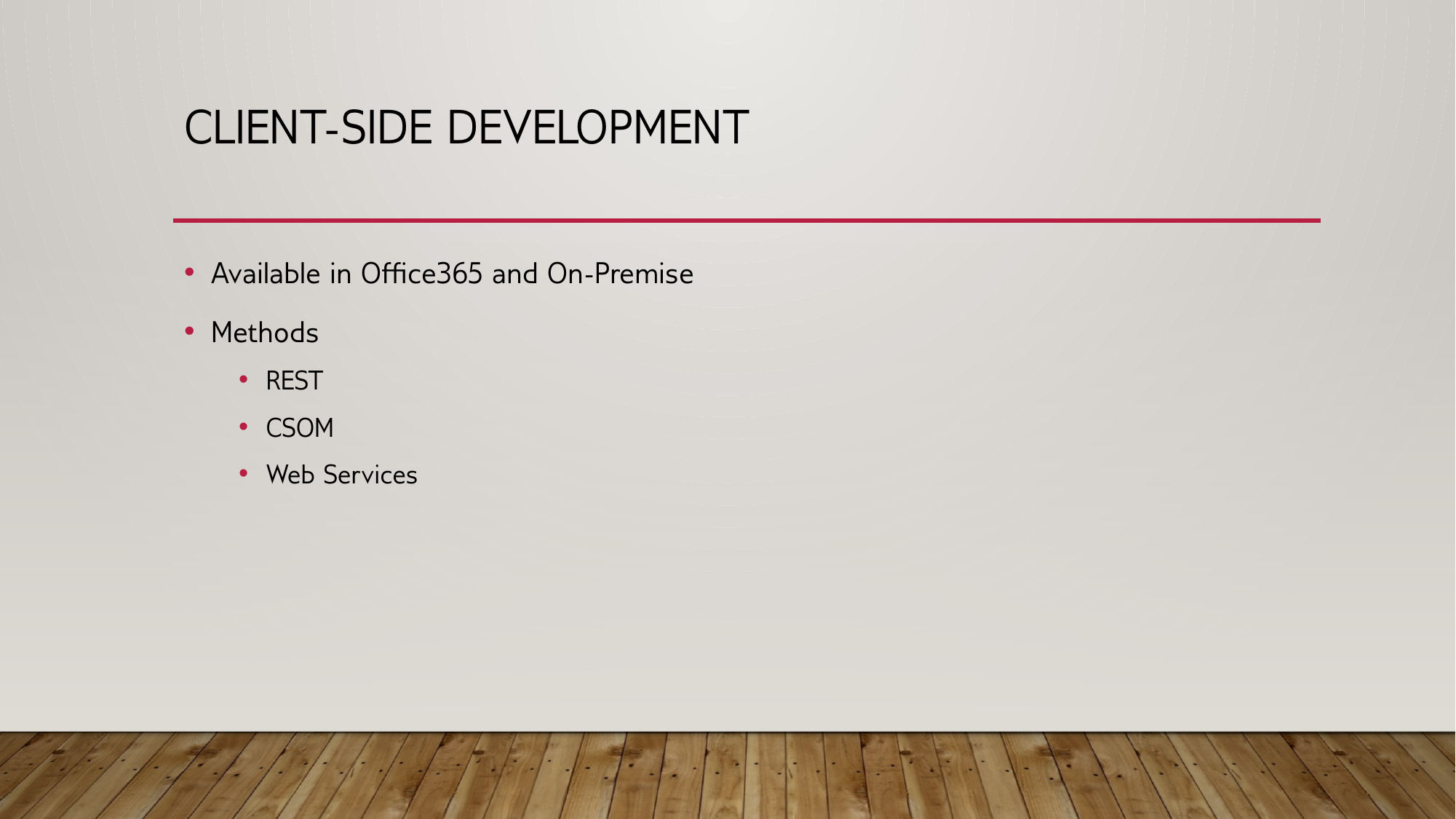

# Client-Side Development
Available in Office365 and On-Premise
Methods
REST
CSOM
Web Services